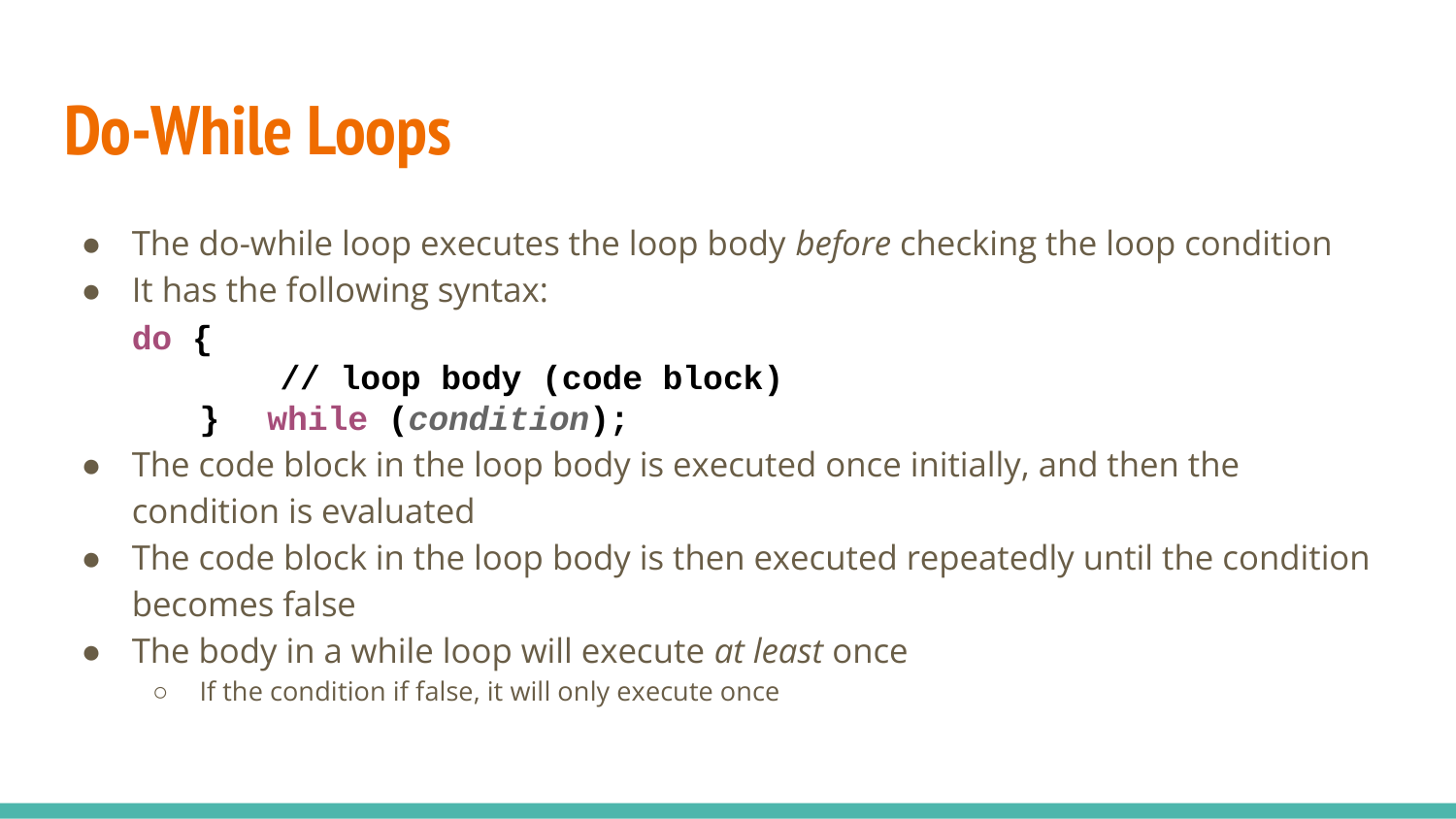

# Do-While Loops
The do-while loop executes the loop body before checking the loop condition
It has the following syntax:
	do {
    // loop body (code block)
} 	while (condition);
The code block in the loop body is executed once initially, and then the condition is evaluated
The code block in the loop body is then executed repeatedly until the condition becomes false
The body in a while loop will execute at least once
If the condition if false, it will only execute once